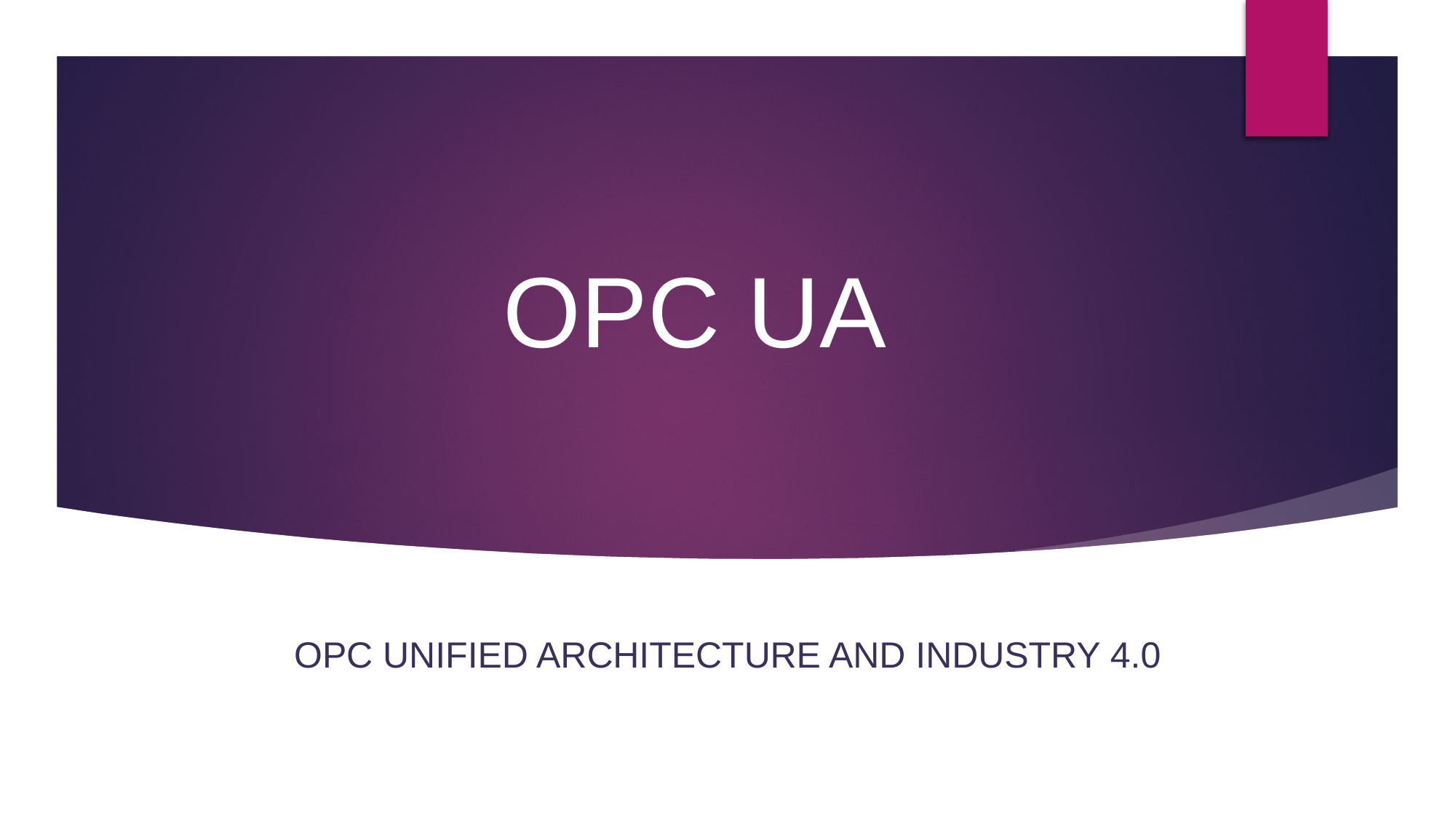

# OPC UA

OPC Unified Architecture and Industry 4.0